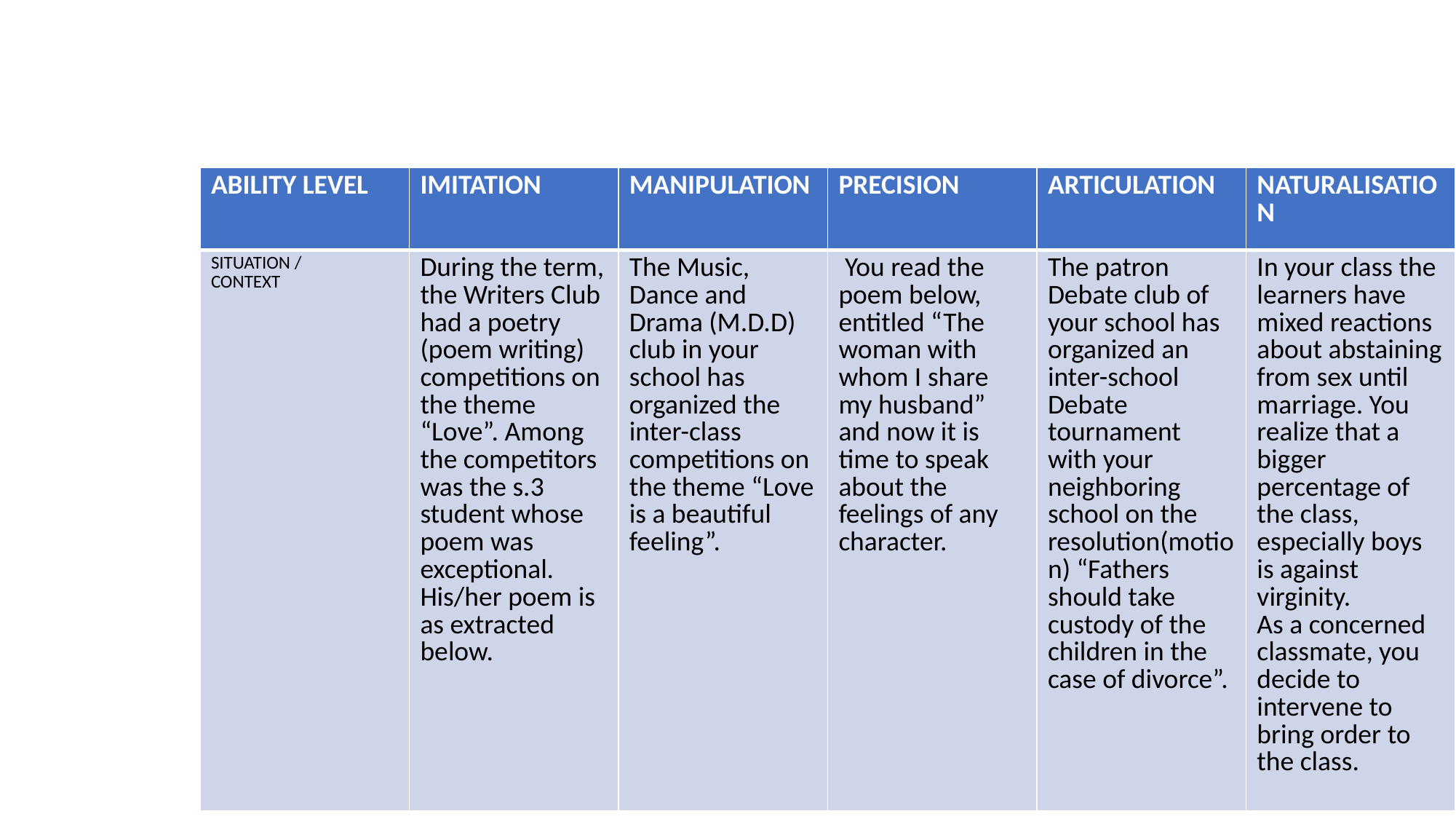

| ABILITY LEVEL | IMITATION | MANIPULATION | PRECISION | ARTICULATION | NATURALISATION |
| --- | --- | --- | --- | --- | --- |
| SITUATION / CONTEXT | During the term, the Writers Club had a poetry (poem writing) competitions on the theme “Love”. Among the competitors was the s.3 student whose poem was exceptional. His/her poem is as extracted below. | The Music, Dance and Drama (M.D.D) club in your school has organized the inter-class competitions on the theme “Love is a beautiful feeling”. | You read the poem below, entitled “The woman with whom I share my husband” and now it is time to speak about the feelings of any character. | The patron Debate club of your school has organized an inter-school Debate tournament with your neighboring school on the resolution(motion) “Fathers should take custody of the children in the case of divorce”. | In your class the learners have mixed reactions about abstaining from sex until marriage. You realize that a bigger percentage of the class, especially boys is against virginity. As a concerned classmate, you decide to intervene to bring order to the class. |